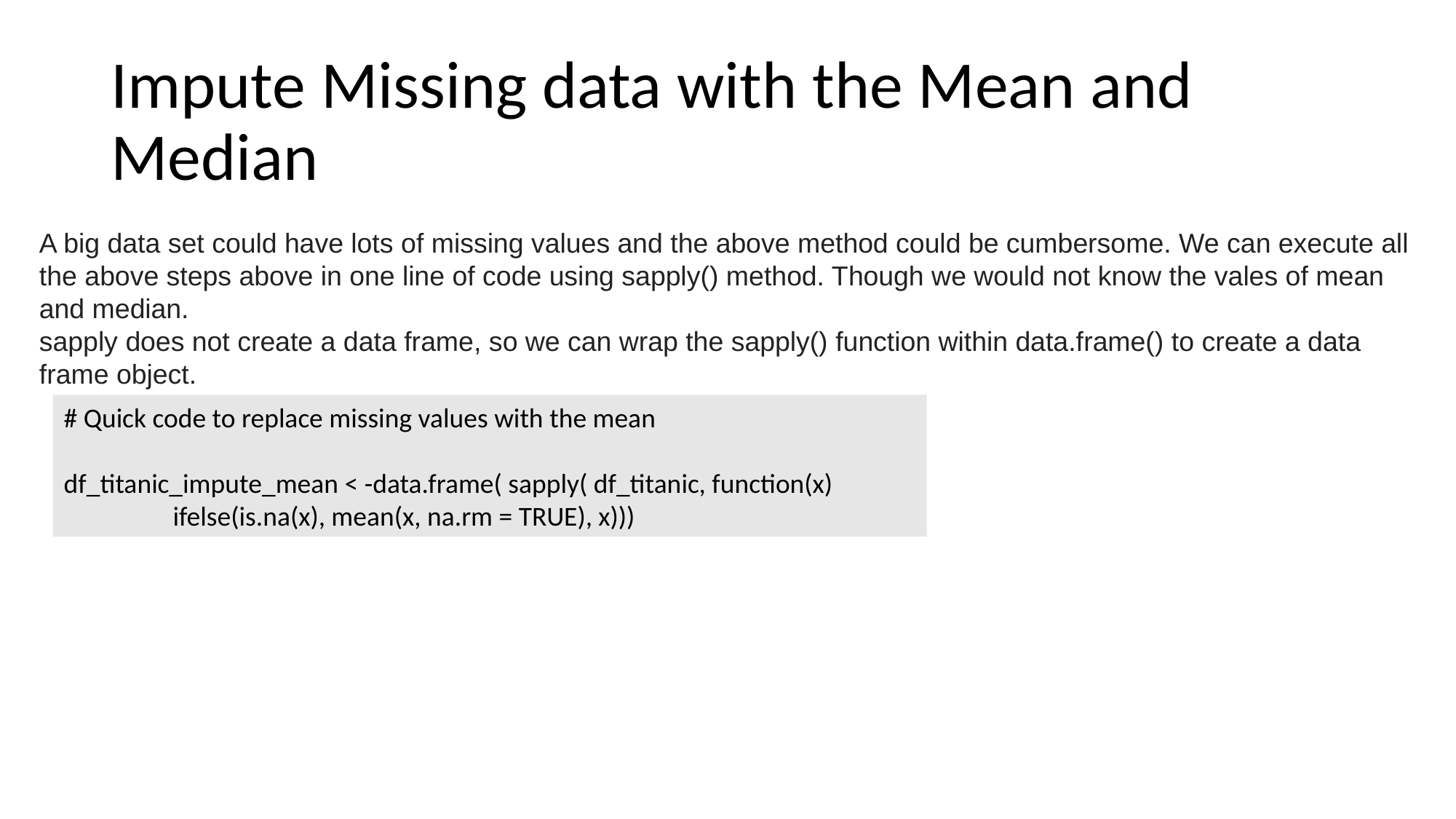

# Impute Missing data with the Mean and Median
A big data set could have lots of missing values and the above method could be cumbersome. We can execute all the above steps above in one line of code using sapply() method. Though we would not know the vales of mean and median.
sapply does not create a data frame, so we can wrap the sapply() function within data.frame() to create a data frame object.
# Quick code to replace missing values with the mean

df_titanic_impute_mean < -data.frame( sapply( df_titanic, function(x) 	ifelse(is.na(x), mean(x, na.rm = TRUE), x)))